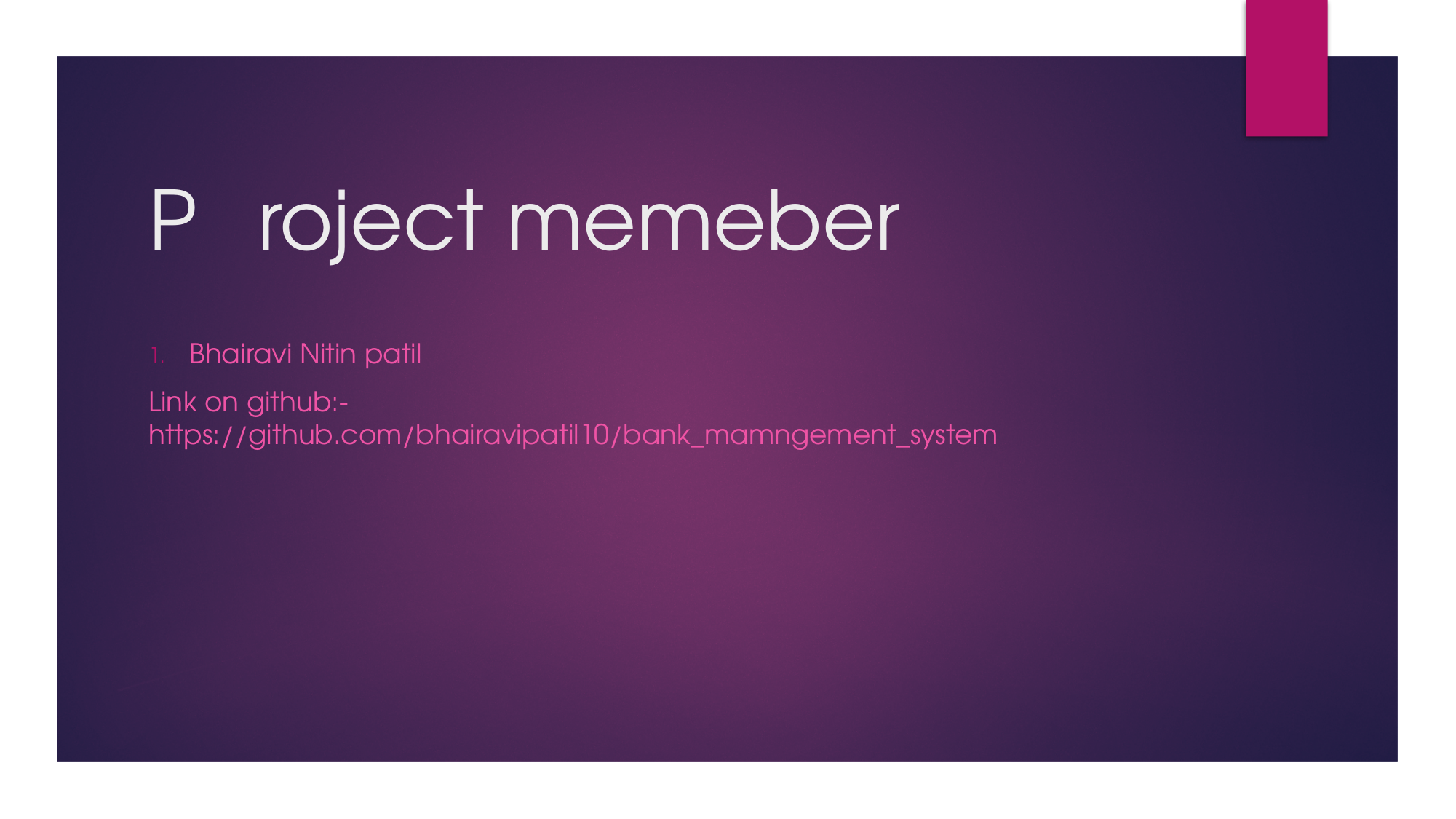

# P	roject memeber
Bhairavi Nitin patil
Link on github:- https://github.com/bhairavipatil10/bank_mamngement_system